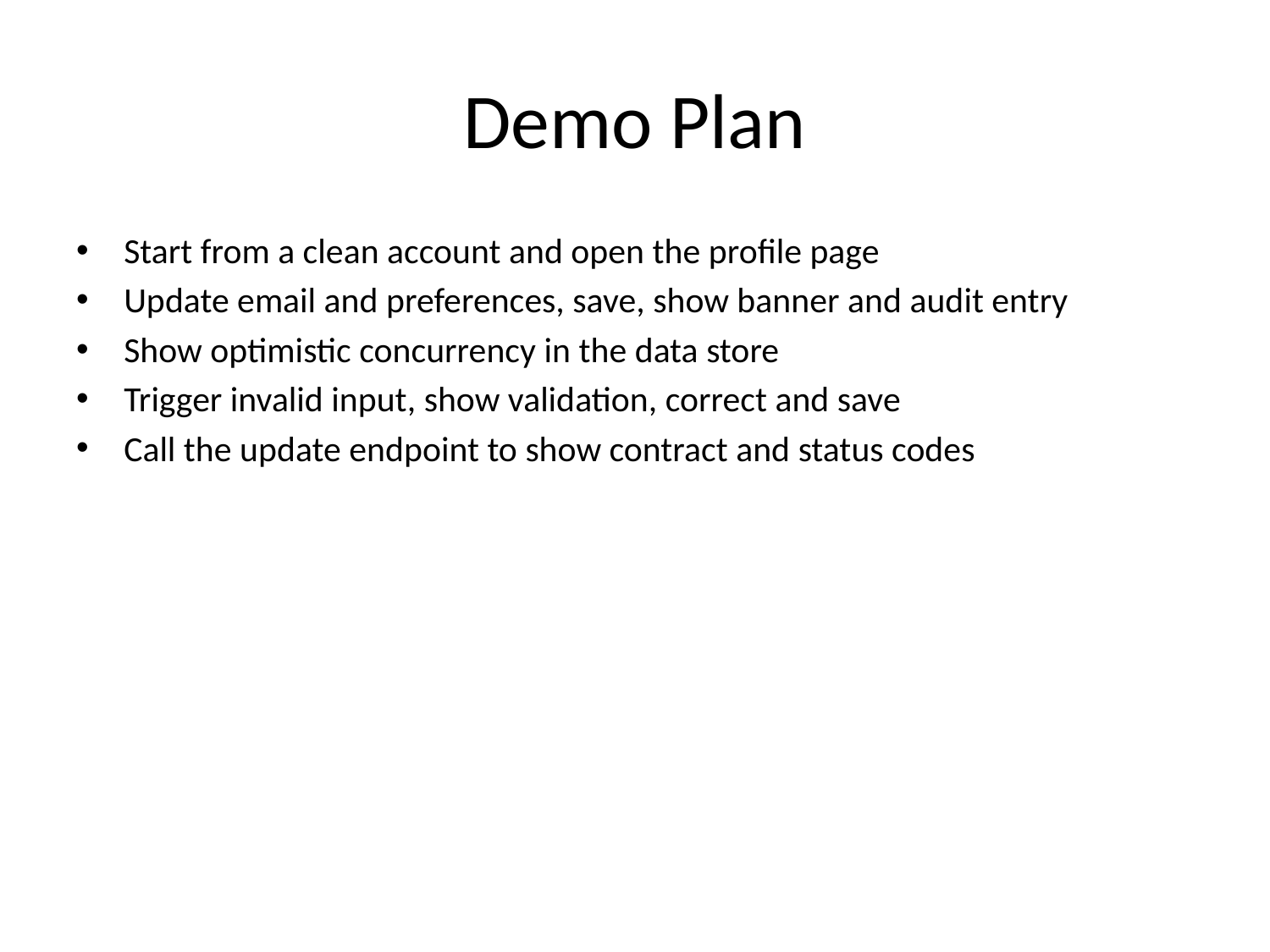

# Demo Plan
Start from a clean account and open the profile page
Update email and preferences, save, show banner and audit entry
Show optimistic concurrency in the data store
Trigger invalid input, show validation, correct and save
Call the update endpoint to show contract and status codes